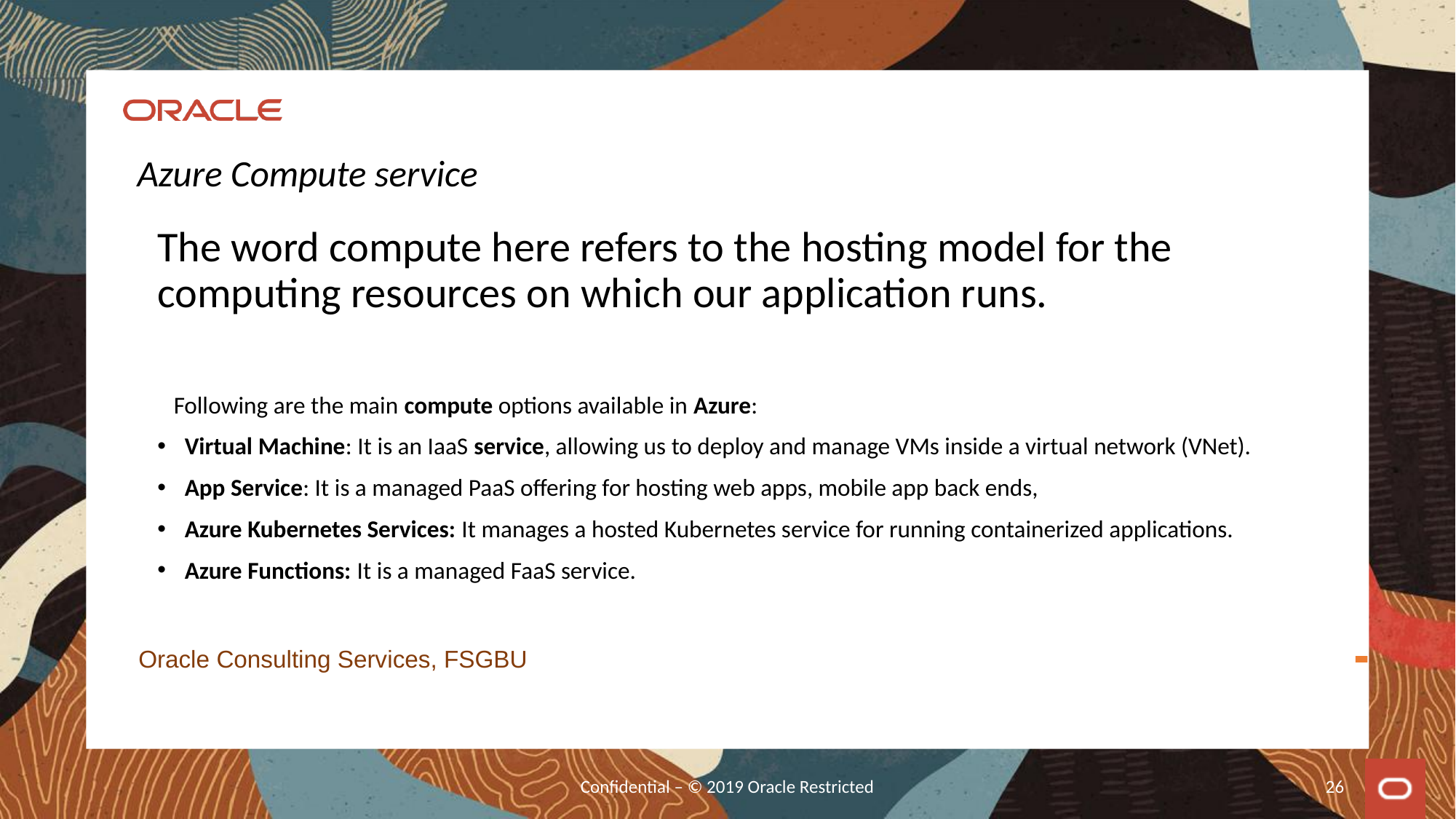

# Azure Compute service
The word compute here refers to the hosting model for the computing resources on which our application runs.

   Following are the main compute options available in Azure:
Virtual Machine: It is an IaaS service, allowing us to deploy and manage VMs inside a virtual network (VNet).
App Service: It is a managed PaaS offering for hosting web apps, mobile app back ends,
Azure Kubernetes Services: It manages a hosted Kubernetes service for running containerized applications.
Azure Functions: It is a managed FaaS service.

Oracle Consulting Services, FSGBU
Confidential – © 2019 Oracle Restricted
26